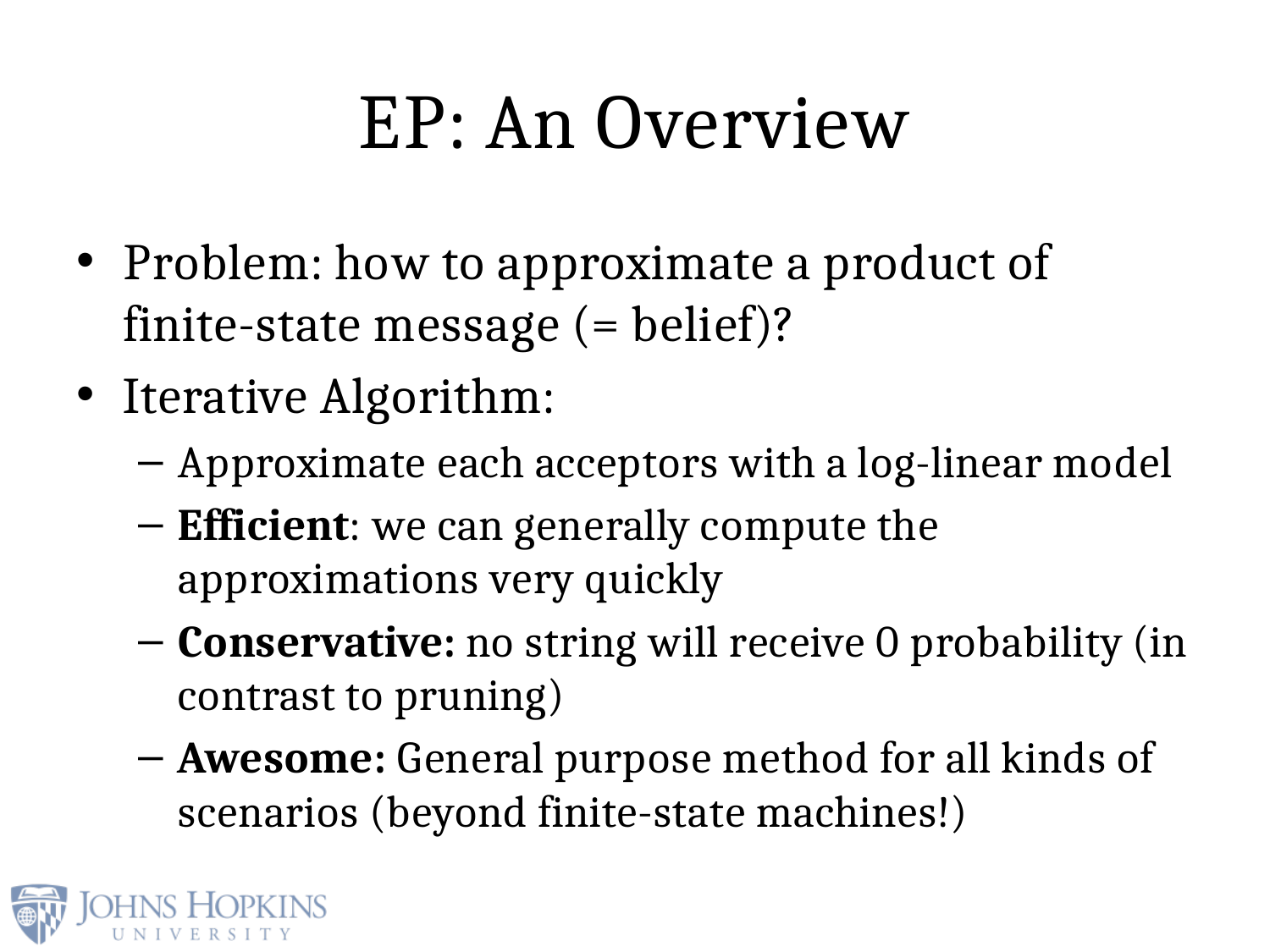

# EP: An Overview
Problem: how to approximate a product of finite-state message (= belief)?
Iterative Algorithm:
Approximate each acceptors with a log-linear model
Efficient: we can generally compute the approximations very quickly
Conservative: no string will receive 0 probability (in contrast to pruning)
Awesome: General purpose method for all kinds of scenarios (beyond finite-state machines!)